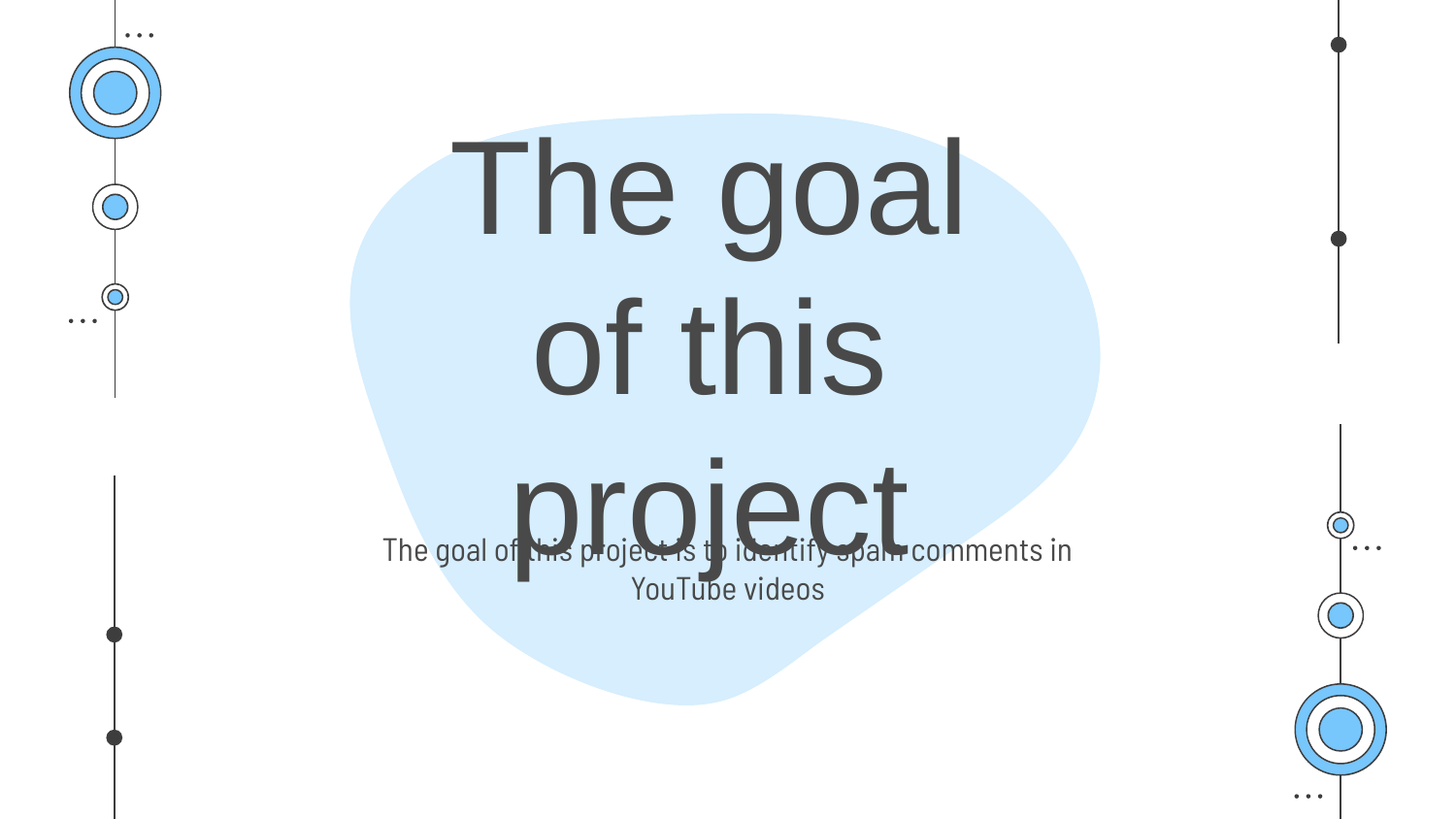

# The goal of this project
The goal of this project is to identify spam comments in YouTube videos